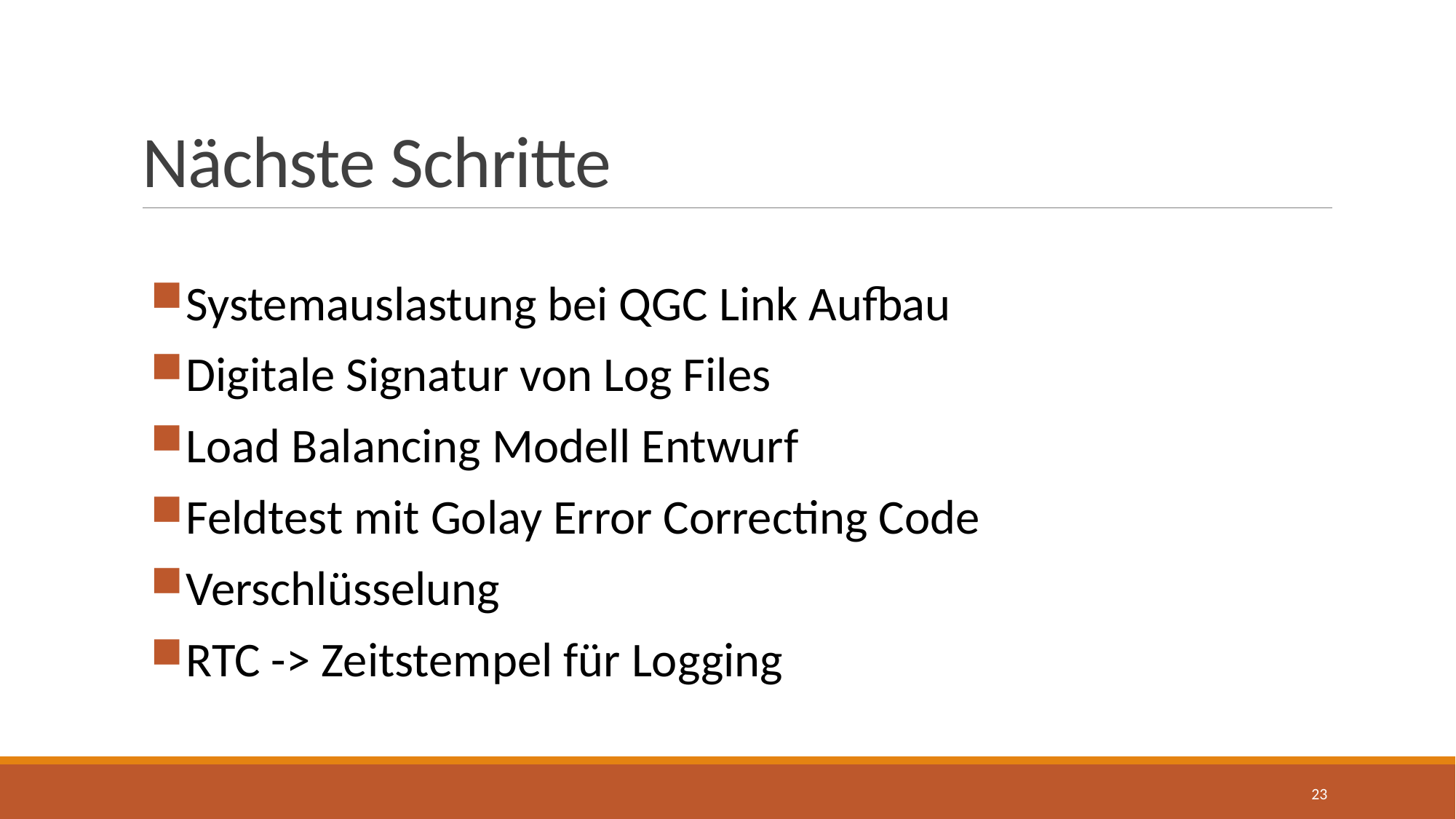

# Nächste Schritte
Systemauslastung bei QGC Link Aufbau
Digitale Signatur von Log Files
Load Balancing Modell Entwurf
Feldtest mit Golay Error Correcting Code
Verschlüsselung
RTC -> Zeitstempel für Logging
23